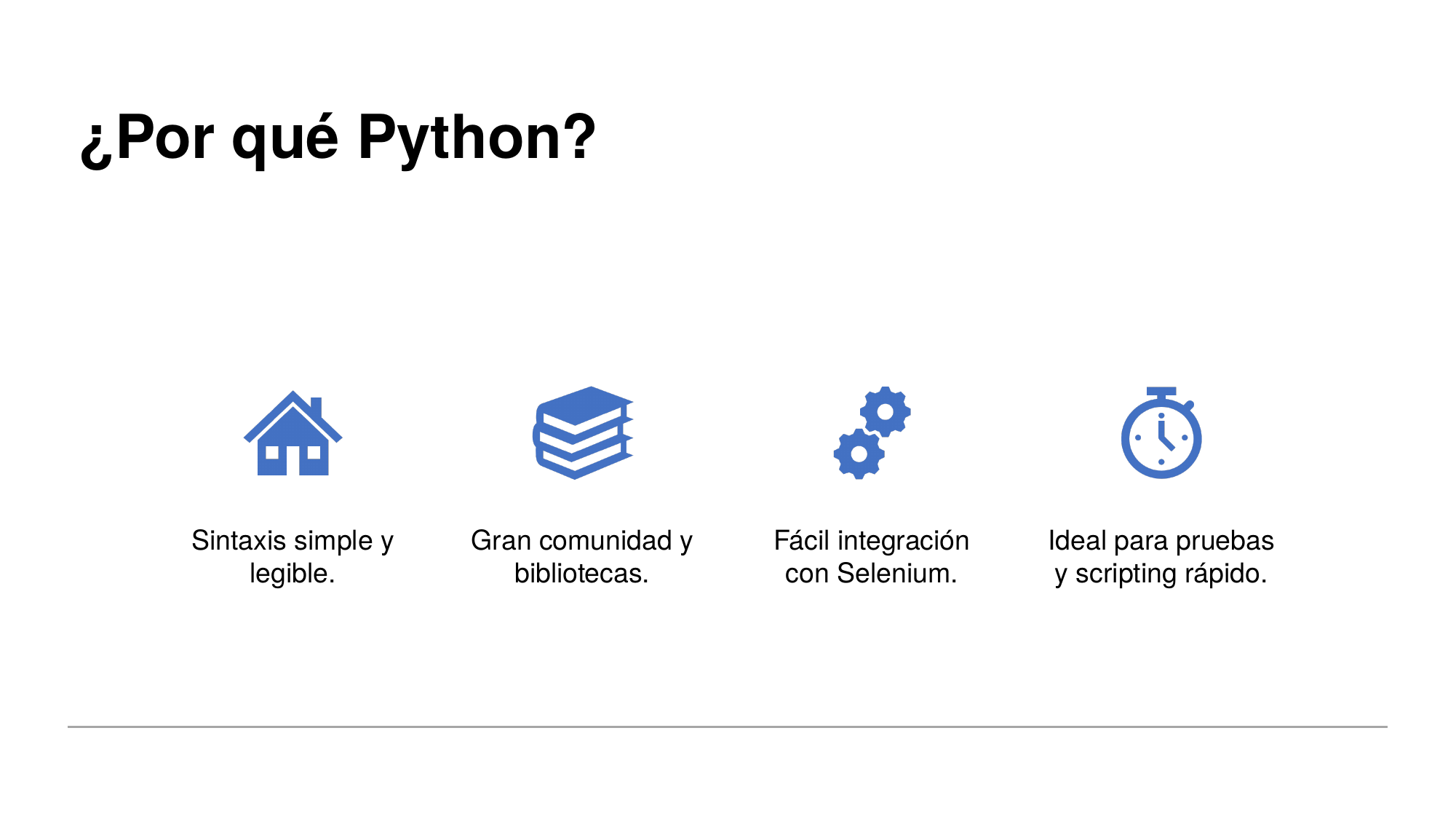

# ¿Por qué Python?
Sintaxis simple y legible.
Gran comunidad y bibliotecas.
Fácil integración con Selenium.
Ideal para pruebas y scripting rápido.